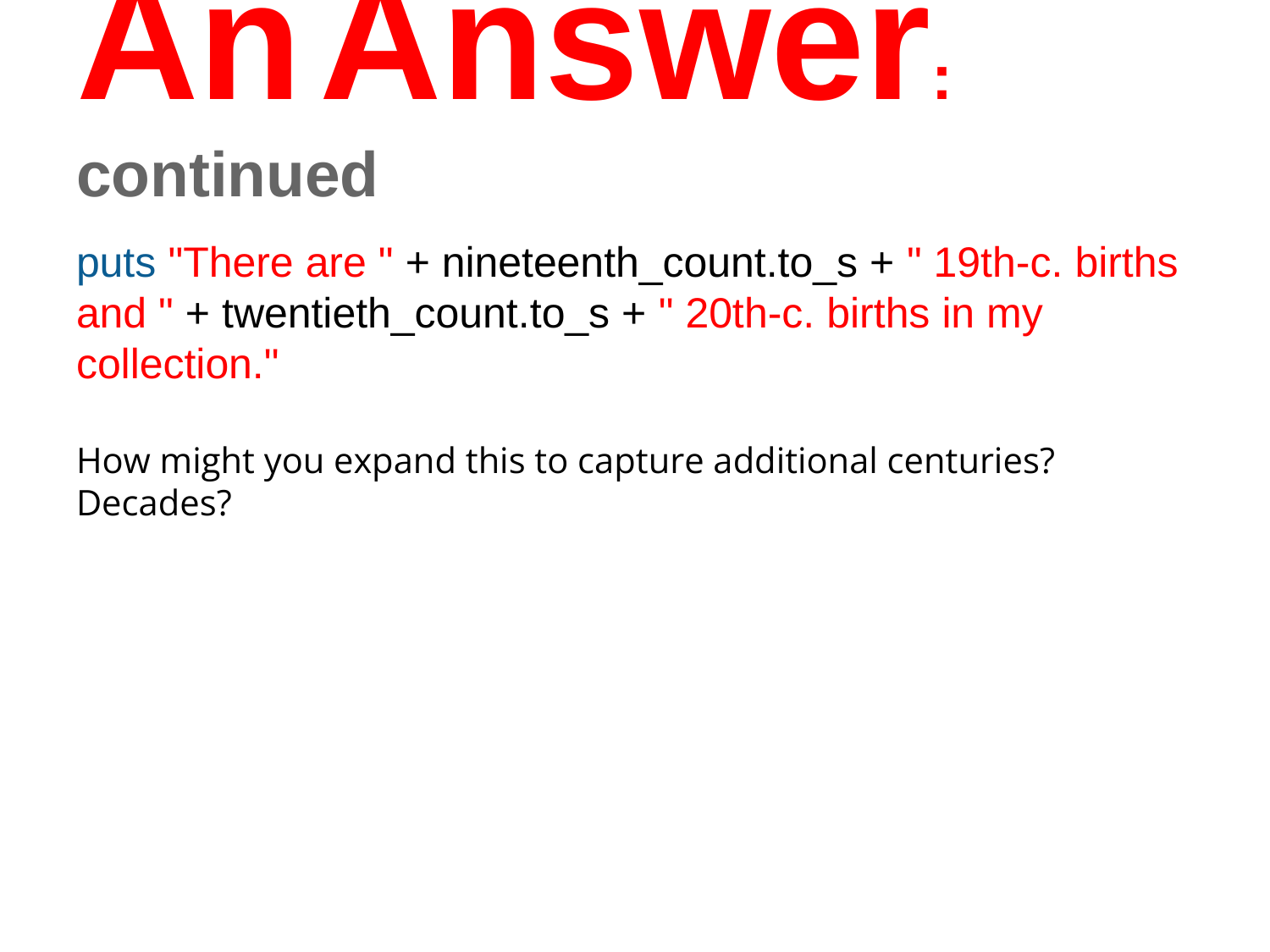

# An Answer: continued
puts "There are " + nineteenth_count.to_s + " 19th-c. births and " + twentieth_count.to_s + " 20th-c. births in my collection."

How might you expand this to capture additional centuries?  Decades?